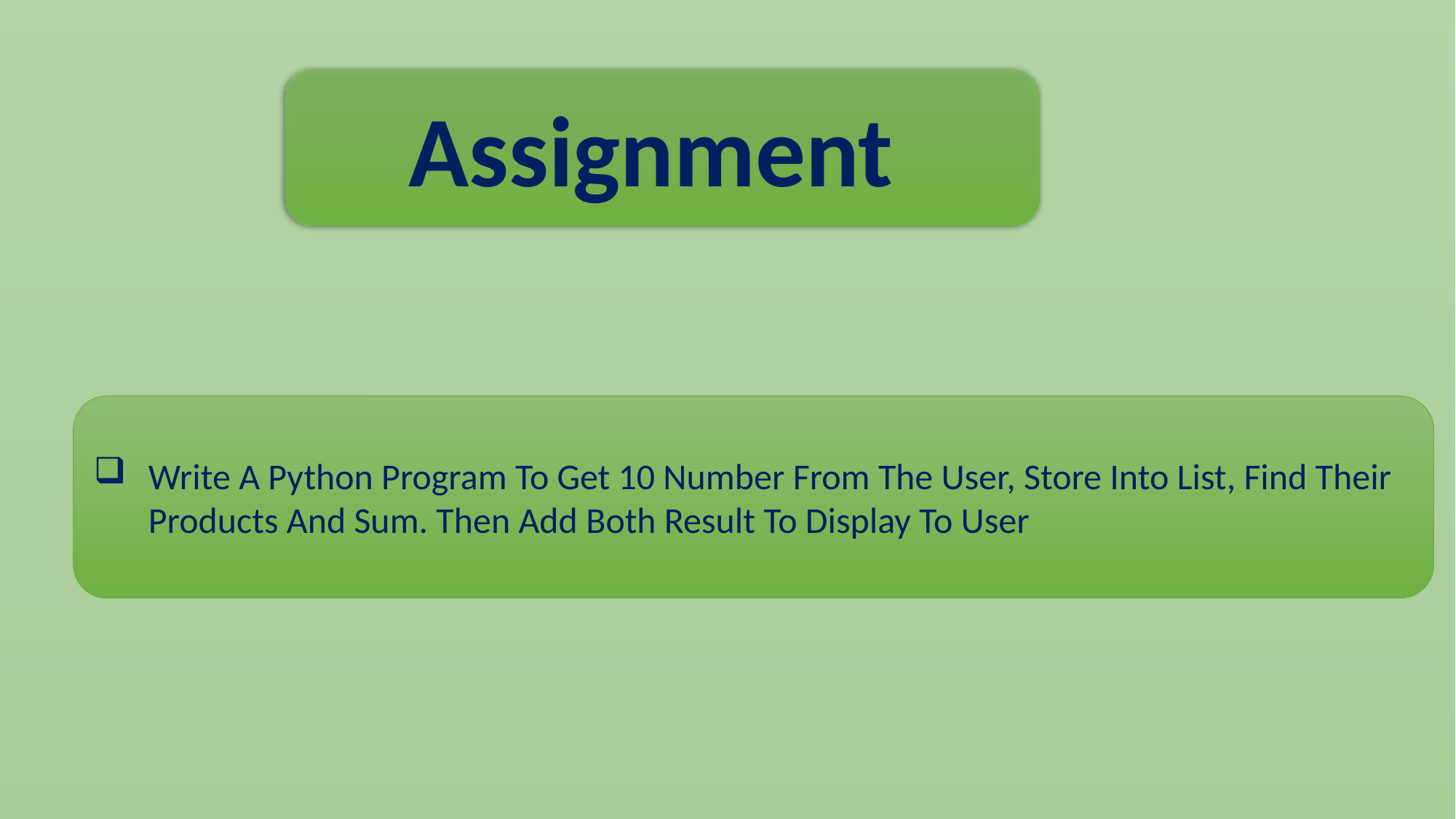

Assignment
Write A Python Program To Get 10 Number From The User, Store Into List, Find Their Products And Sum. Then Add Both Result To Display To User